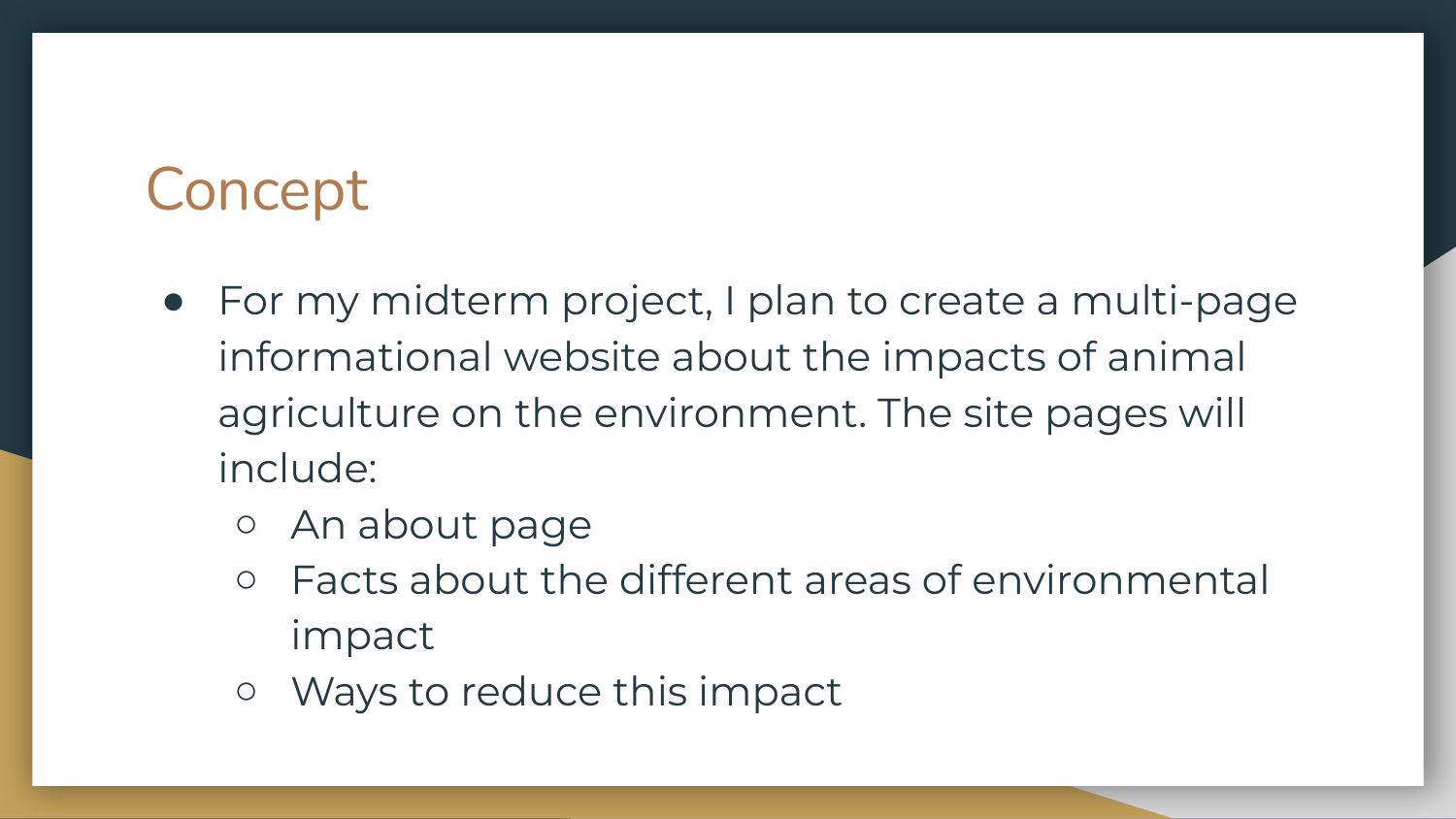

# Concept
For my midterm project, I plan to create a multi-page informational website about the impacts of animal agriculture on the environment. The site pages will include:
An about page
Facts about the different areas of environmental impact
Ways to reduce this impact